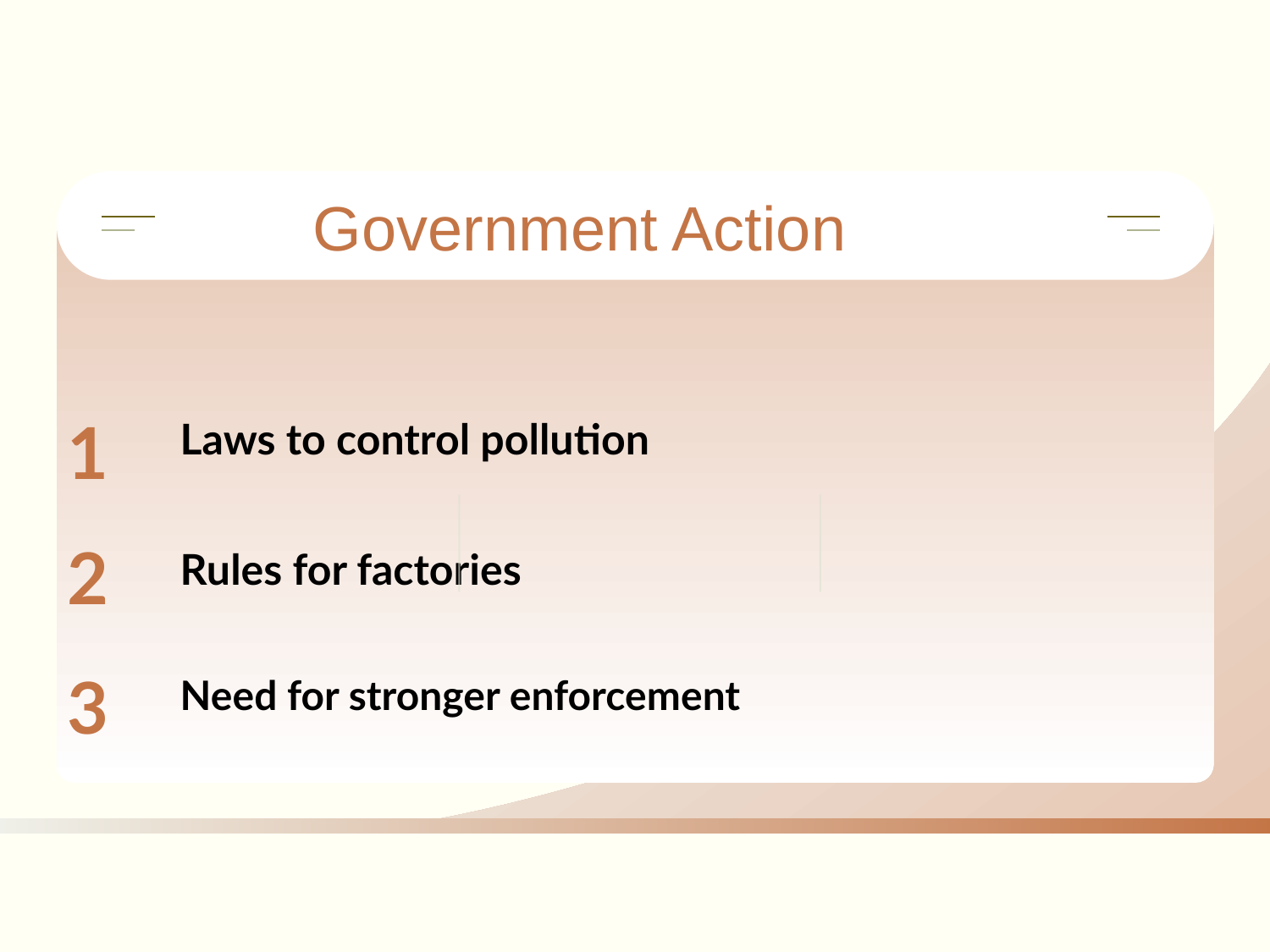

# Government Action
Laws to control pollution
1
Rules for factories
2
Need for stronger enforcement
3